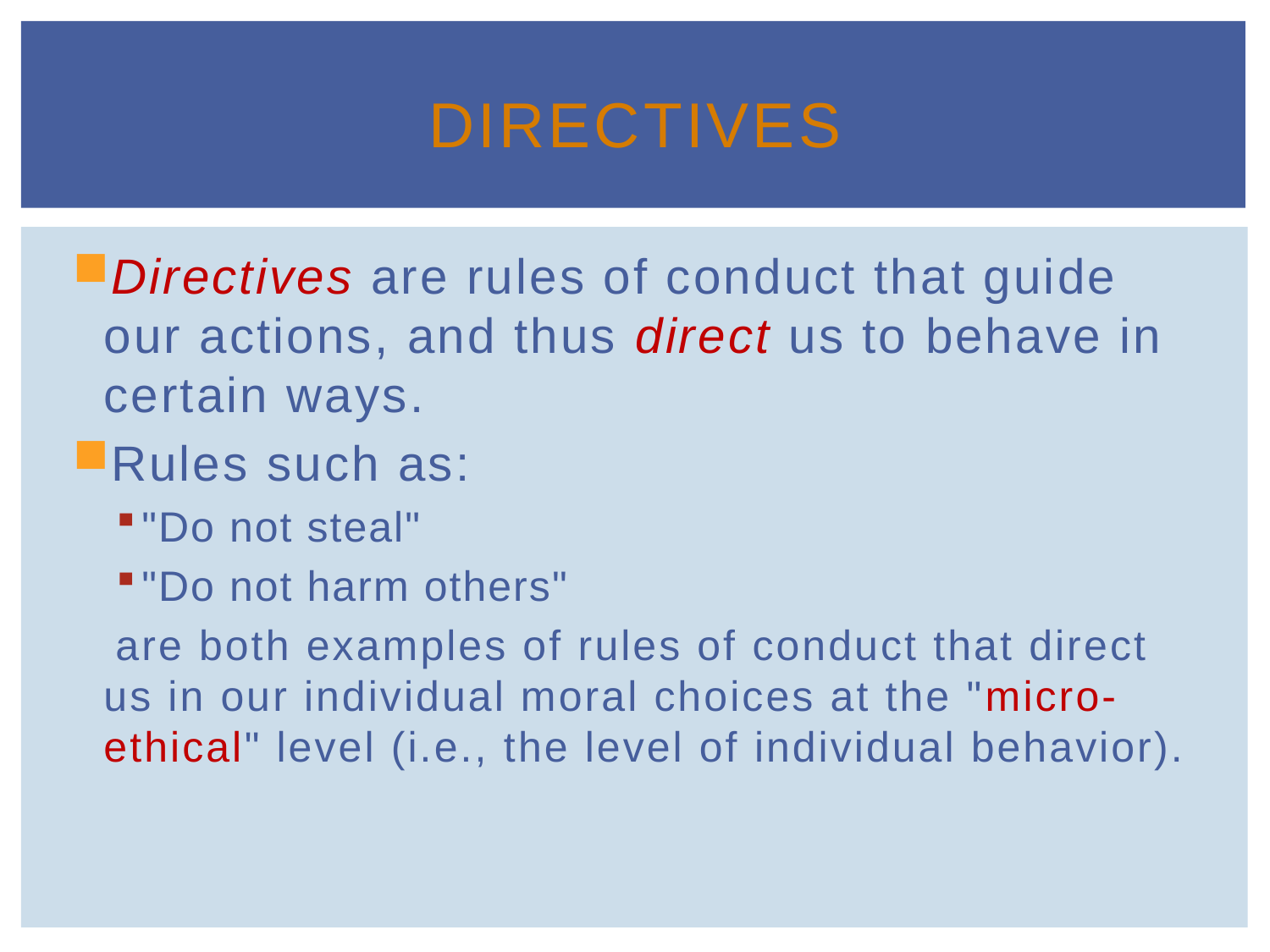

# Directives
Directives are rules of conduct that guide our actions, and thus direct us to behave in certain ways.
Rules such as:
"Do not steal"
"Do not harm others"
   are both examples of rules of conduct that direct us in our individual moral choices at the "micro-ethical" level (i.e., the level of individual behavior).